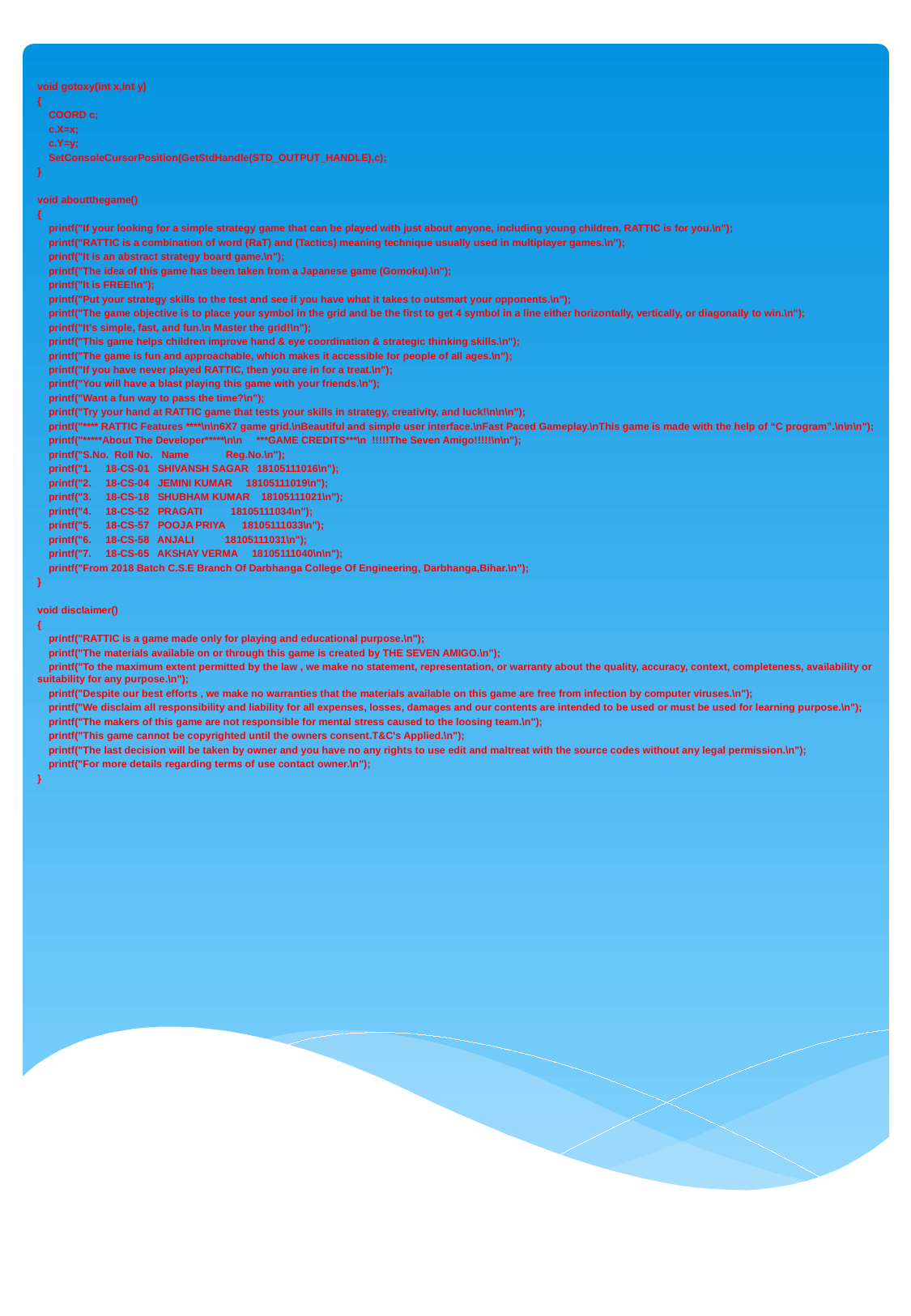

void gotoxy(int x,int y)
{
    COORD c;
    c.X=x;
    c.Y=y;
    SetConsoleCursorPosition(GetStdHandle(STD_OUTPUT_HANDLE),c);
}

void aboutthegame()
{
    printf("If your looking for a simple strategy game that can be played with just about anyone, including young children, RATTIC is for you.\n");
    printf("RATTIC is a combination of word (RaT) and (Tactics) meaning technique usually used in multiplayer games.\n");
    printf("It is an abstract strategy board game.\n");
    printf("The idea of this game has been taken from a Japanese game (Gomoku).\n");
    printf("It is FREE!\n");
    printf("Put your strategy skills to the test and see if you have what it takes to outsmart your opponents.\n");
    printf("The game objective is to place your symbol in the grid and be the first to get 4 symbol in a line either horizontally, vertically, or diagonally to win.\n");
    printf("It’s simple, fast, and fun.\n Master the grid!\n");
    printf("This game helps children improve hand & eye coordination & strategic thinking skills.\n");
    printf("The game is fun and approachable, which makes it accessible for people of all ages.\n");
    printf("If you have never played RATTIC, then you are in for a treat.\n");
    printf("You will have a blast playing this game with your friends.\n");
    printf("Want a fun way to pass the time?\n");
    printf("Try your hand at RATTIC game that tests your skills in strategy, creativity, and luck!\n\n\n");
    printf("**** RATTIC Features ****\n\n6X7 game grid.\nBeautiful and simple user interface.\nFast Paced Gameplay.\nThis game is made with the help of “C program”.\n\n\n");
    printf("*****About The Developer*****\n\n     ***GAME CREDITS***\n  !!!!!The Seven Amigo!!!!!\n\n");
    printf("S.No.  Roll No.   Name             Reg.No.\n");
    printf("1.     18-CS-01   SHIVANSH SAGAR   18105111016\n");
    printf("2.     18-CS-04   JEMINI KUMAR     18105111019\n");
    printf("3.     18-CS-18   SHUBHAM KUMAR    18105111021\n");
    printf("4.     18-CS-52   PRAGATI          18105111034\n");
    printf("5.     18-CS-57   POOJA PRIYA      18105111033\n");
    printf("6.     18-CS-58   ANJALI           18105111031\n");
    printf("7.     18-CS-65   AKSHAY VERMA     18105111040\n\n");
    printf("From 2018 Batch C.S.E Branch Of Darbhanga College Of Engineering, Darbhanga,Bihar.\n");
}

void disclaimer()
{
    printf("RATTIC is a game made only for playing and educational purpose.\n");
    printf("The materials available on or through this game is created by THE SEVEN AMIGO.\n");
    printf("To the maximum extent permitted by the law , we make no statement, representation, or warranty about the quality, accuracy, context, completeness, availability or suitability for any purpose.\n");
    printf("Despite our best efforts , we make no warranties that the materials available on this game are free from infection by computer viruses.\n");
    printf("We disclaim all responsibility and liability for all expenses, losses, damages and our contents are intended to be used or must be used for learning purpose.\n");
    printf("The makers of this game are not responsible for mental stress caused to the loosing team.\n");
    printf("This game cannot be copyrighted until the owners consent.T&C's Applied.\n");
    printf("The last decision will be taken by owner and you have no any rights to use edit and maltreat with the source codes without any legal permission.\n");
    printf("For more details regarding terms of use contact owner.\n");
}